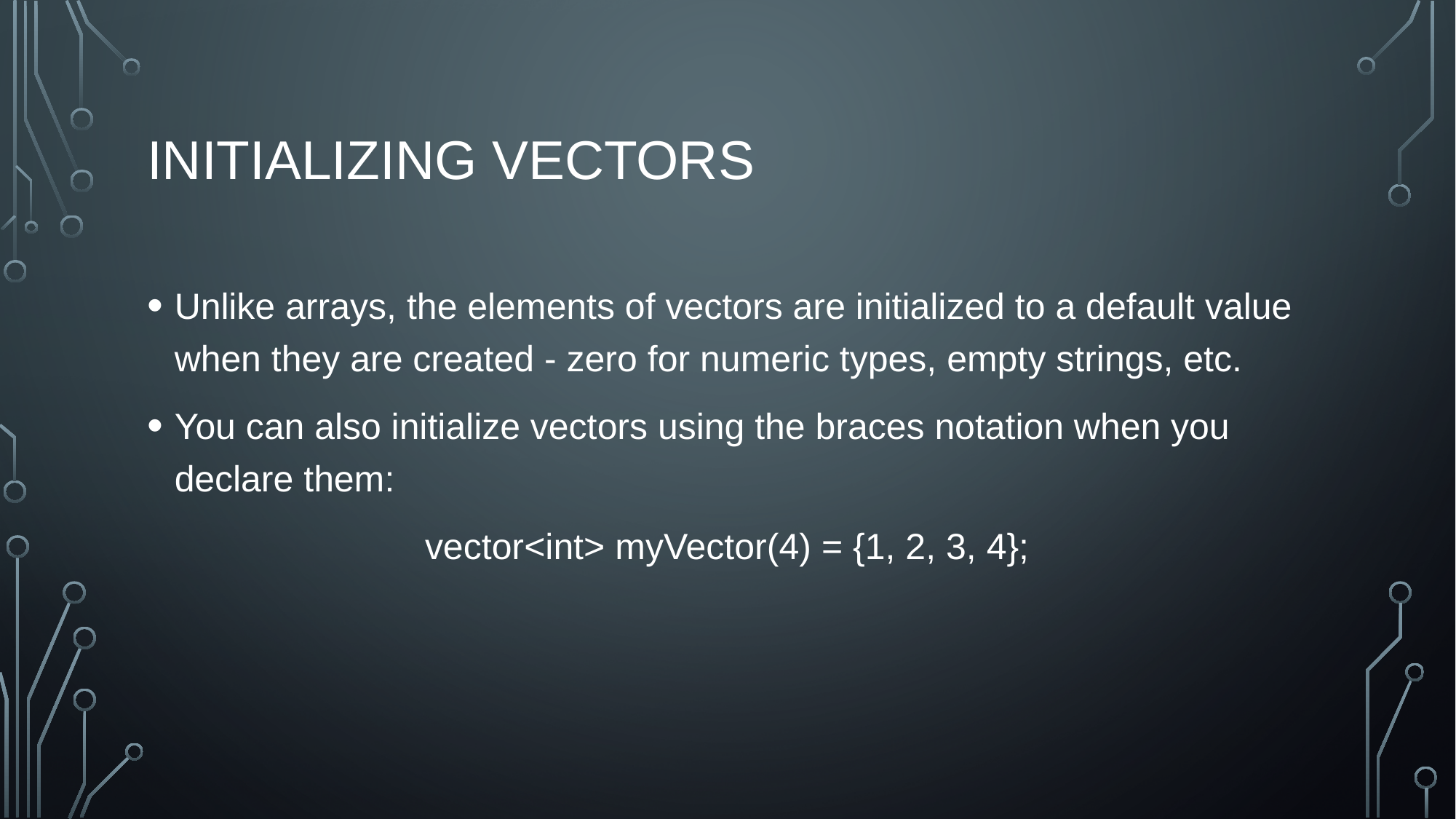

# Initializing vectors
Unlike arrays, the elements of vectors are initialized to a default value when they are created - zero for numeric types, empty strings, etc.
You can also initialize vectors using the braces notation when you declare them:
vector<int> myVector(4) = {1, 2, 3, 4};